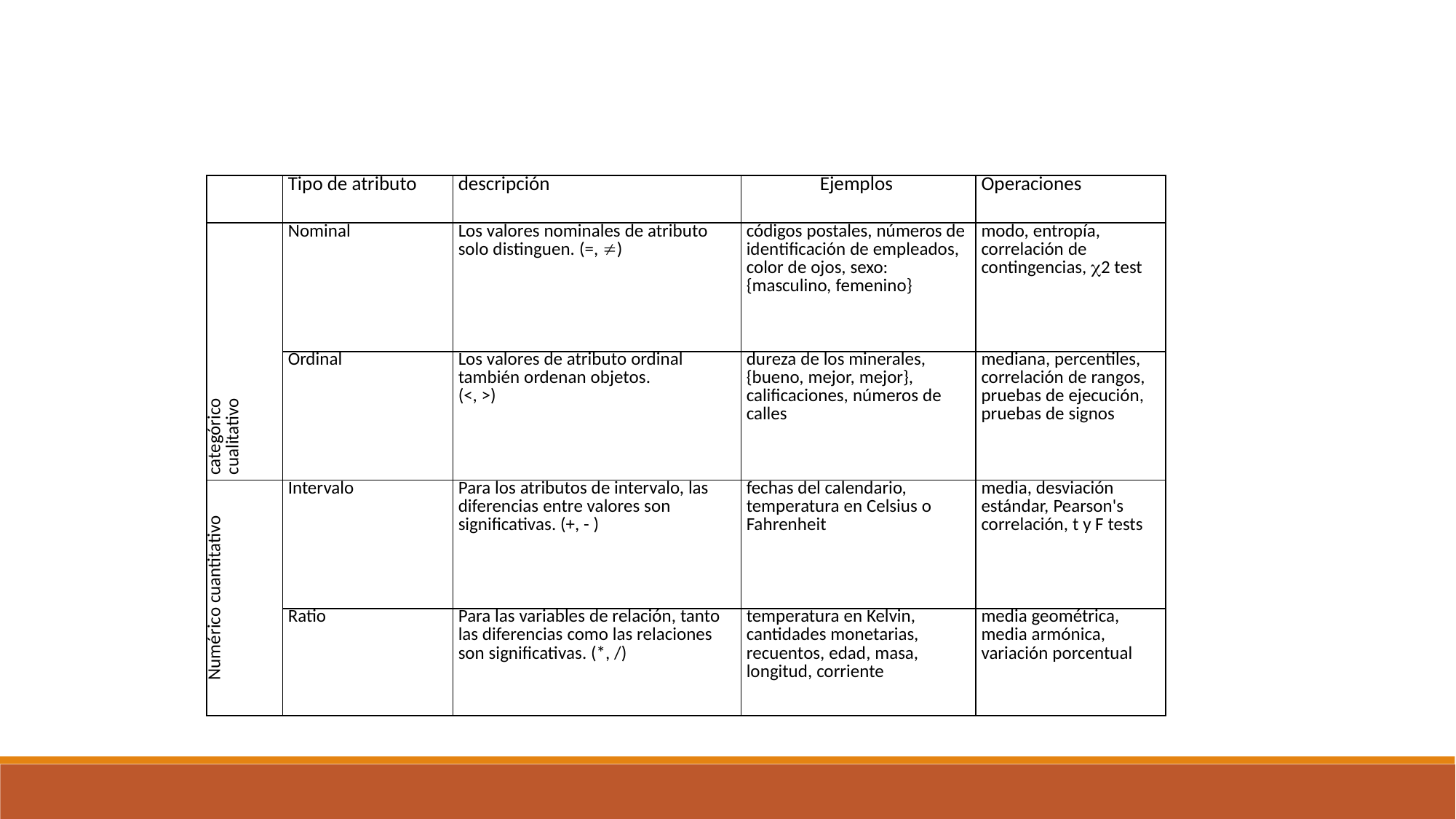

|  | Tipo de atributo | descripción | Ejemplos | Operaciones |
| --- | --- | --- | --- | --- |
| categórico cualitativo | Nominal | Los valores nominales de atributo solo distinguen. (=, ≠) | códigos postales, números de identificación de empleados, color de ojos, sexo: {masculino, femenino} | modo, entropía, correlación de contingencias, χ2 test |
|  | Ordinal | Los valores de atributo ordinal también ordenan objetos. (<, >) | dureza de los minerales, {bueno, mejor, mejor}, calificaciones, números de calles | mediana, percentiles, correlación de rangos, pruebas de ejecución, pruebas de signos |
| Numérico cuantitativo | Intervalo | Para los atributos de intervalo, las diferencias entre valores son significativas. (+, - ) | fechas del calendario, temperatura en Celsius o Fahrenheit | media, desviación estándar, Pearson's correlación, t y F tests |
|  | Ratio | Para las variables de relación, tanto las diferencias como las relaciones son significativas. (\*, /) | temperatura en Kelvin, cantidades monetarias, recuentos, edad, masa, longitud, corriente | media geométrica, media armónica, variación porcentual |